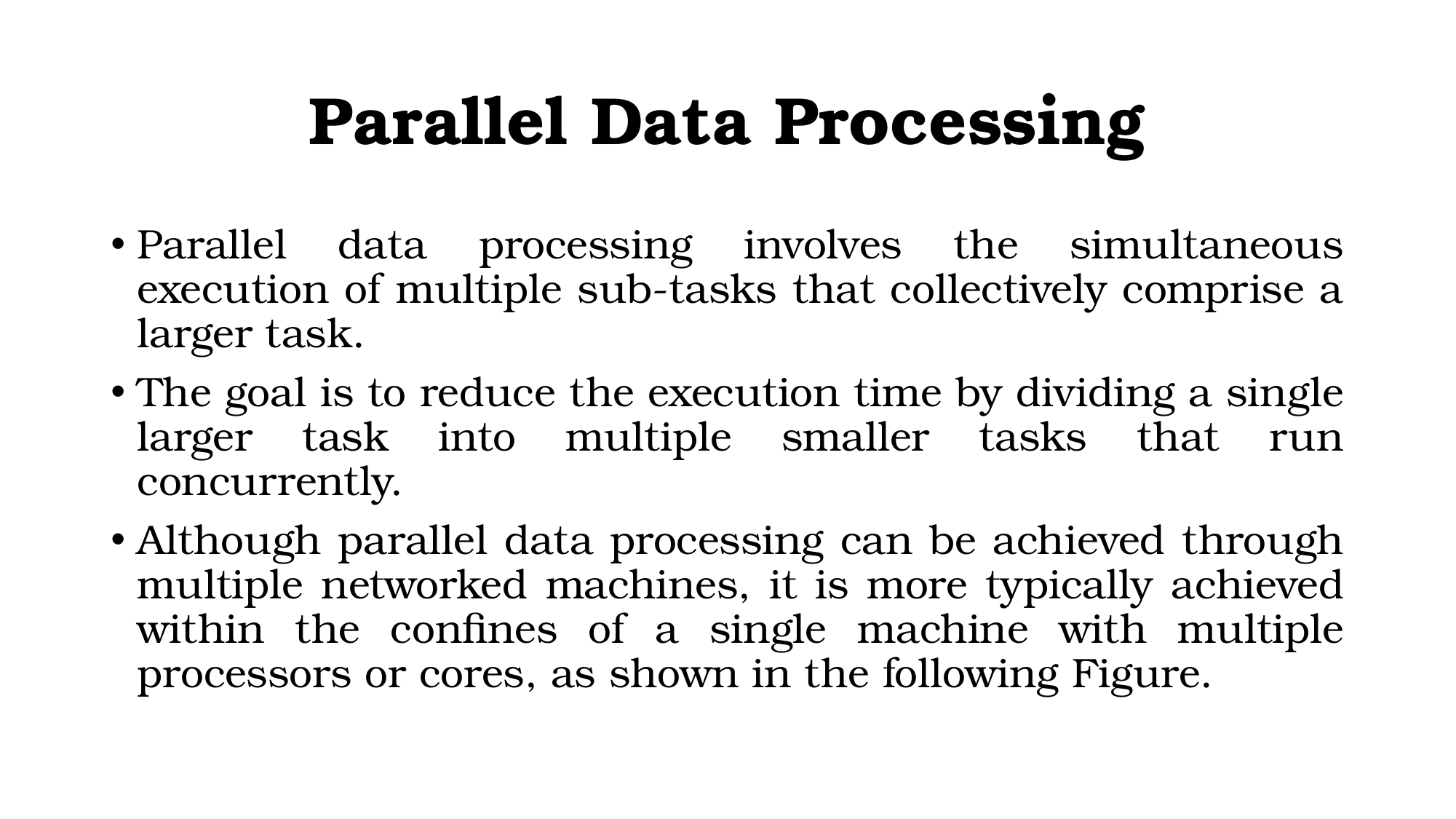

# Parallel Data Processing
Parallel data processing involves the simultaneous execution of multiple sub-tasks that collectively comprise a larger task.
The goal is to reduce the execution time by dividing a single larger task into multiple smaller tasks that run concurrently.
Although parallel data processing can be achieved through multiple networked machines, it is more typically achieved within the confines of a single machine with multiple processors or cores, as shown in the following Figure.